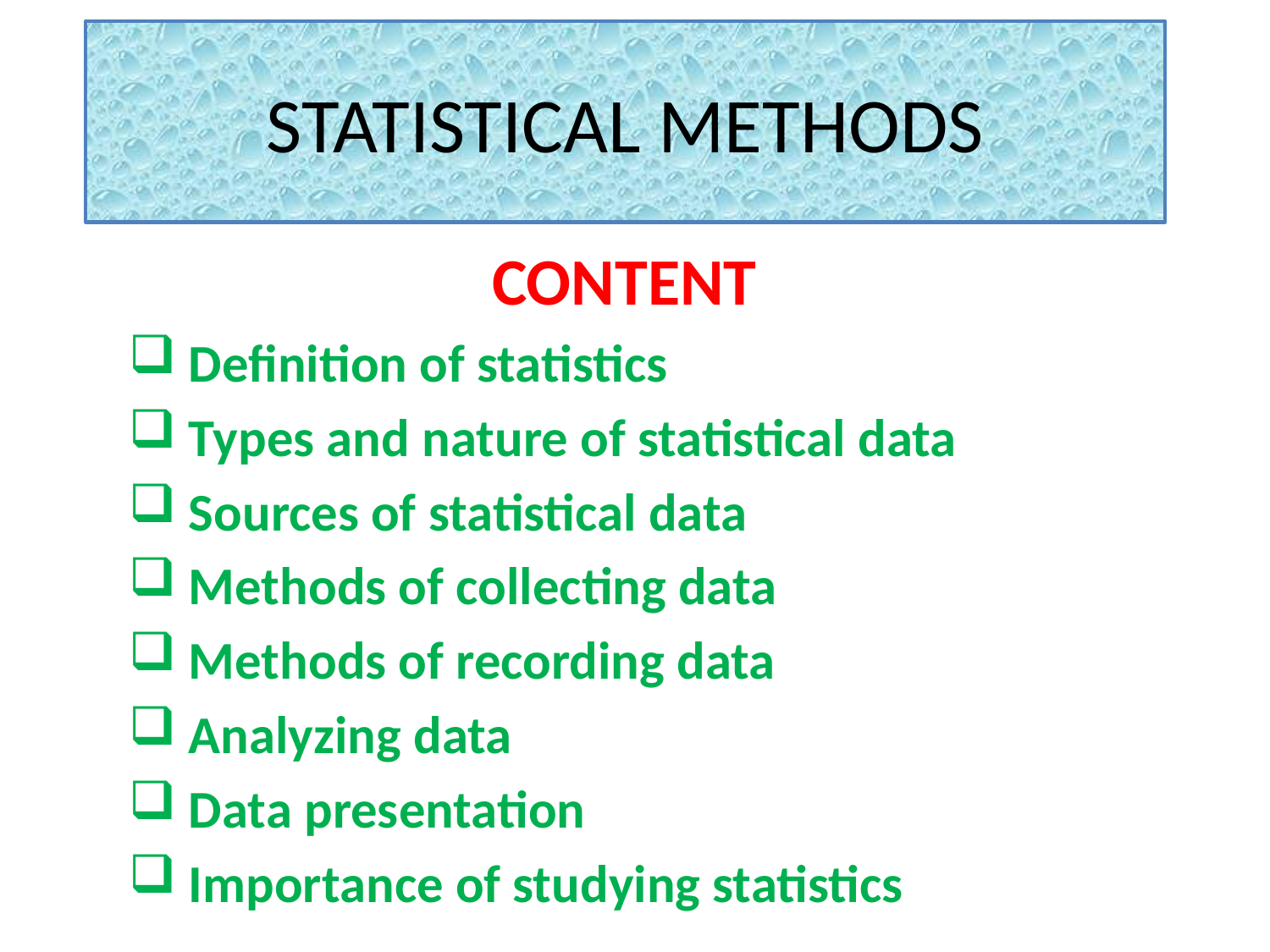

# STATISTICAL METHODS
CONTENT
Definition of statistics
Types and nature of statistical data
Sources of statistical data
Methods of collecting data
Methods of recording data
Analyzing data
Data presentation
Importance of studying statistics